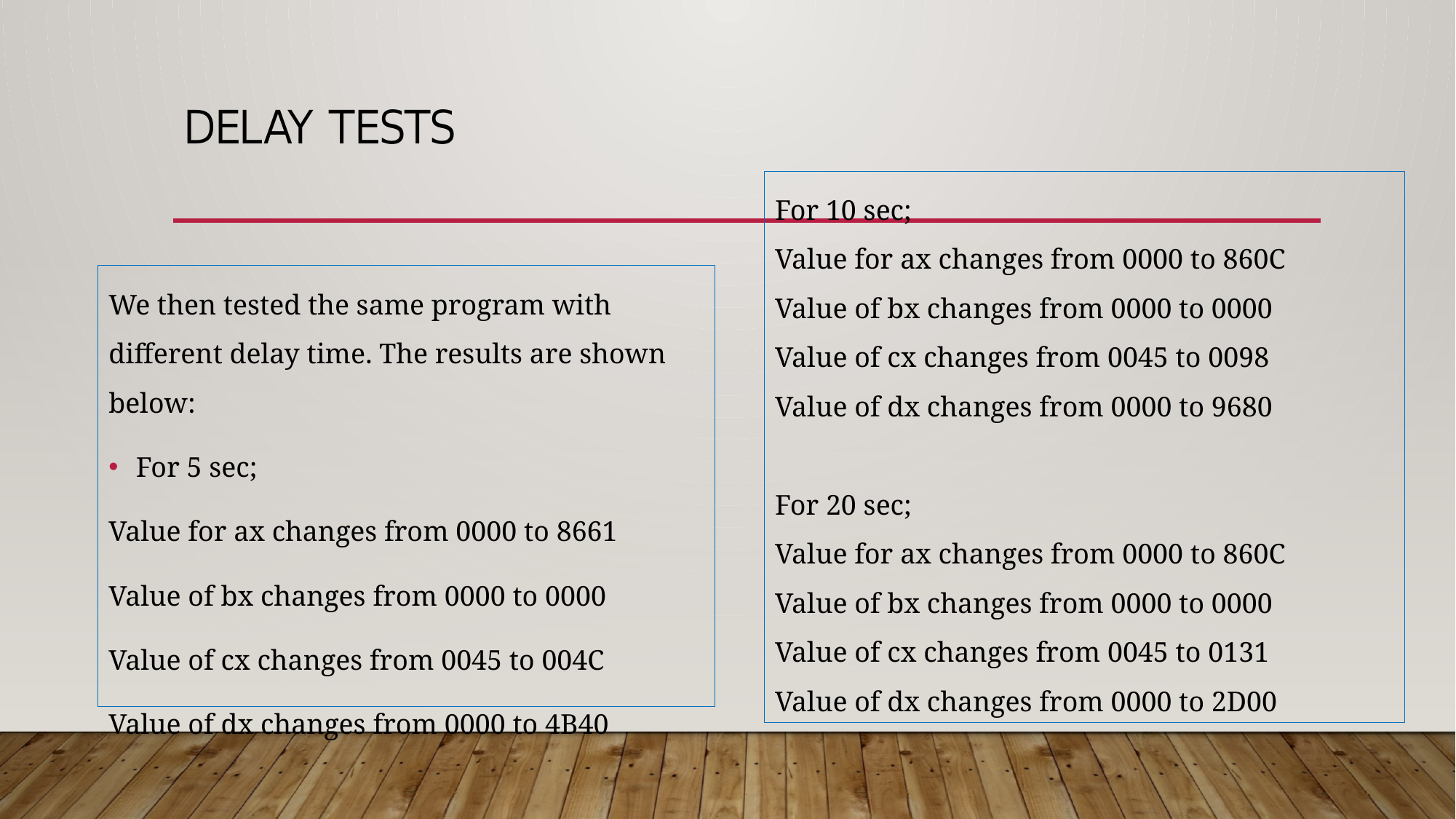

# Delay Tests
For 10 sec;
Value for ax changes from 0000 to 860C
Value of bx changes from 0000 to 0000
Value of cx changes from 0045 to 0098
Value of dx changes from 0000 to 9680

For 20 sec;
Value for ax changes from 0000 to 860C
Value of bx changes from 0000 to 0000
Value of cx changes from 0045 to 0131
Value of dx changes from 0000 to 2D00
We then tested the same program with different delay time. The results are shown below:
For 5 sec;
Value for ax changes from 0000 to 8661
Value of bx changes from 0000 to 0000
Value of cx changes from 0045 to 004C
Value of dx changes from 0000 to 4B40